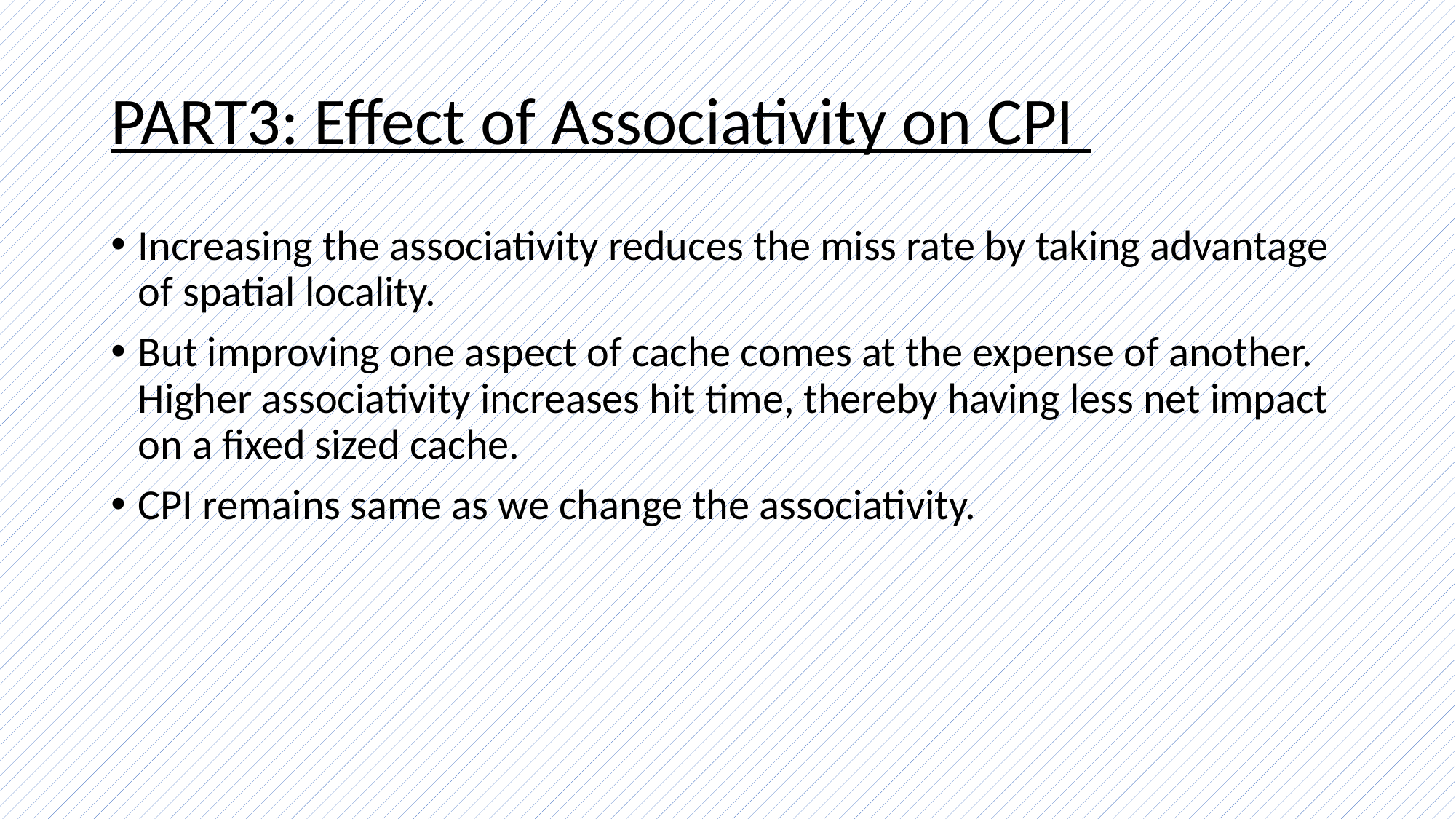

# PART3: Effect of Associativity on CPI
Increasing the associativity reduces the miss rate by taking advantage of spatial locality.
But improving one aspect of cache comes at the expense of another. Higher associativity increases hit time, thereby having less net impact on a fixed sized cache.
CPI remains same as we change the associativity.